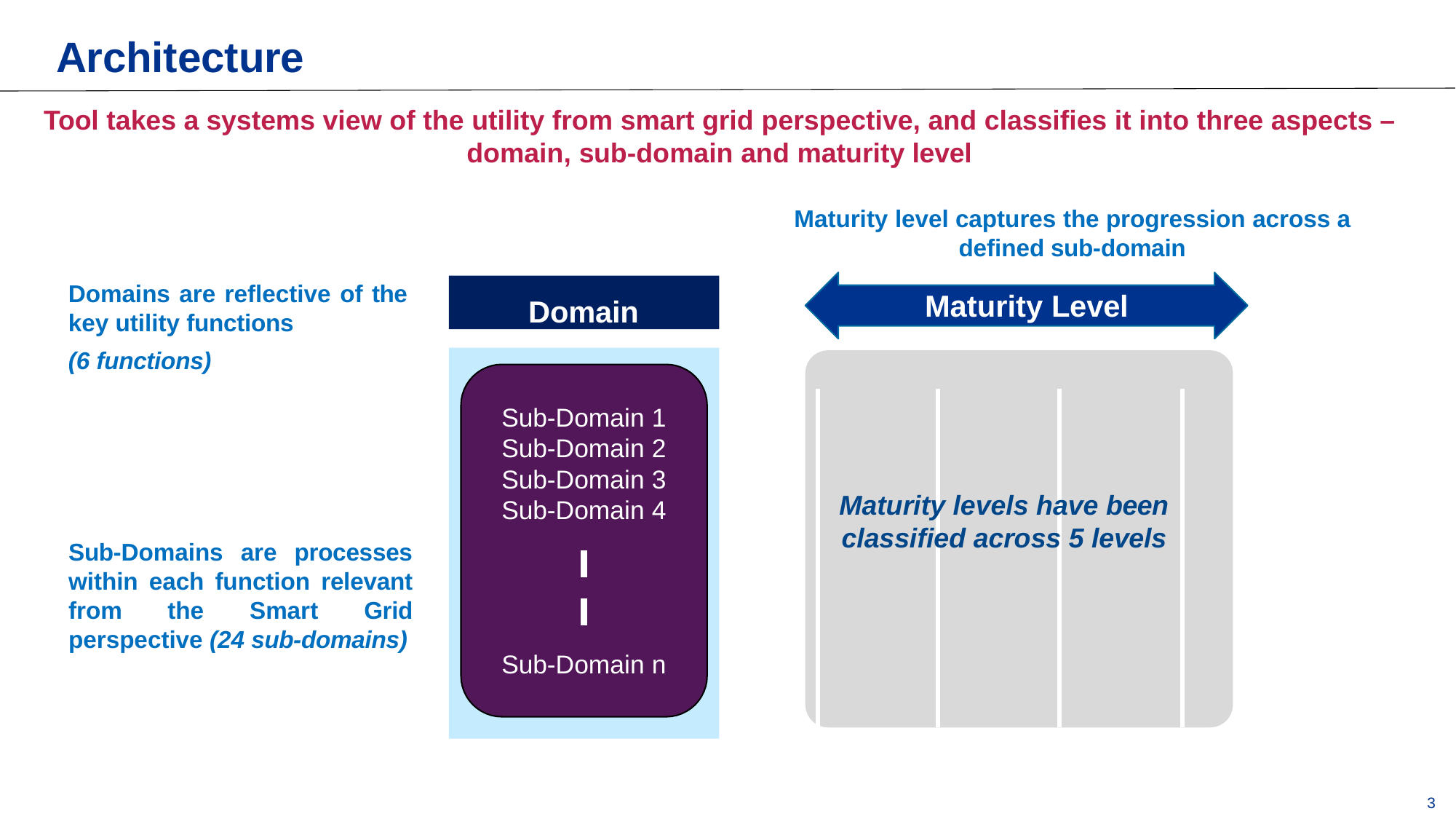

# Architecture

Tool takes a systems view of the utility from smart grid perspective, and classifies it into three aspects –
domain, sub-domain and maturity level

Maturity level captures the progression across a defined sub-domain

Domain
Domains are reflective of the key utility functions
(6 functions)
Maturity Level

Sub-Domain 1
Sub-Domain 2
Sub-Domain 3
Sub-Domain 4
Maturity levels have been classified across 5 levels
Sub-Domains  are  processes within each function relevant from    the    Smart    Grid perspective (24 sub-domains)

Sub-Domain n
3